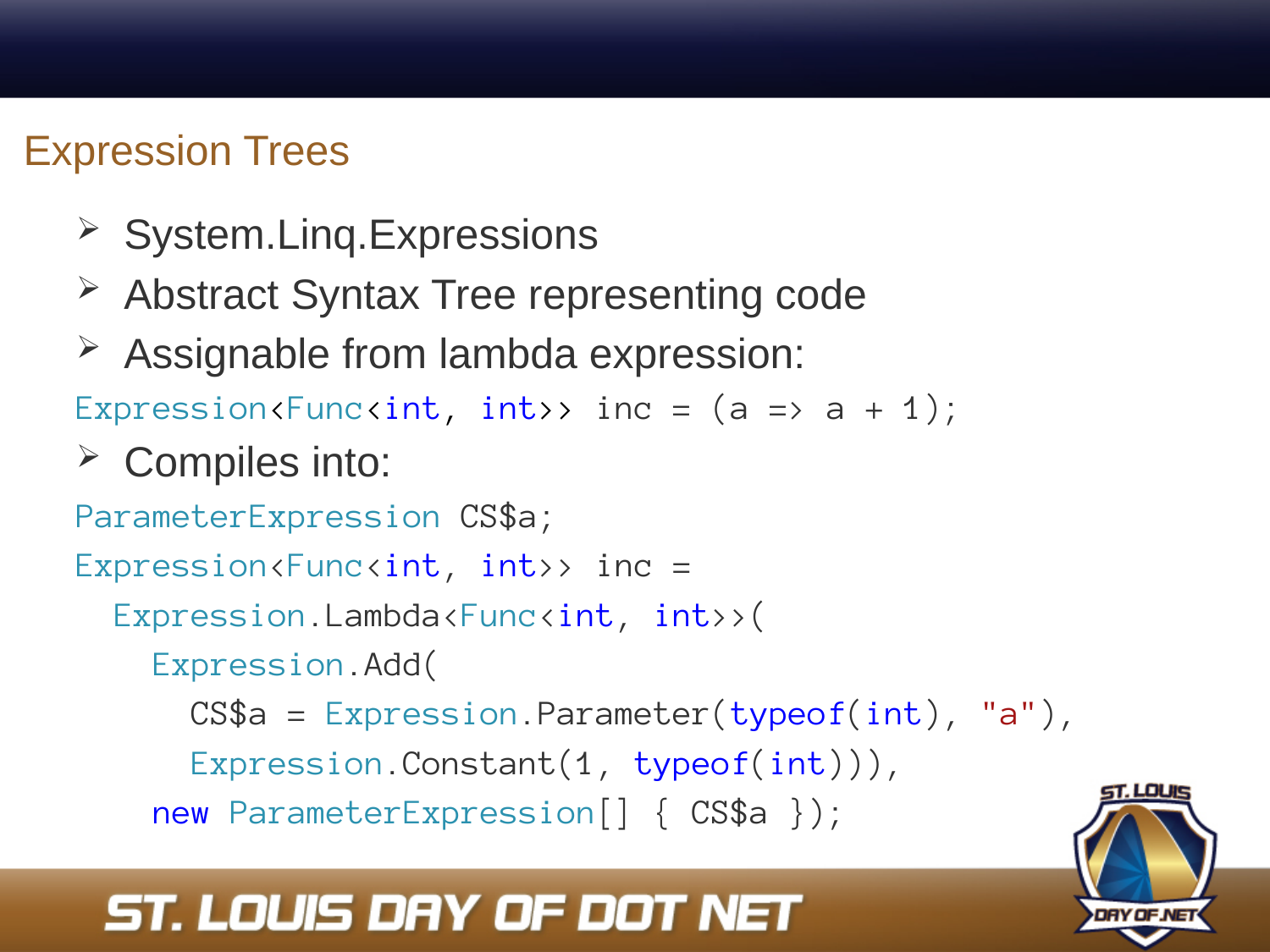

# Expression Trees
System.Linq.Expressions
Abstract Syntax Tree representing code
Assignable from lambda expression:
Expression<Func<int, int>> inc = (a => a + 1);
Compiles into:
ParameterExpression CS$a;
Expression<Func<int, int>> inc =
  Expression.Lambda<Func<int, int>>(
    Expression.Add(
      CS$a = Expression.Parameter(typeof(int), "a"),
      Expression.Constant(1, typeof(int))),
    new ParameterExpression[] { CS$a });